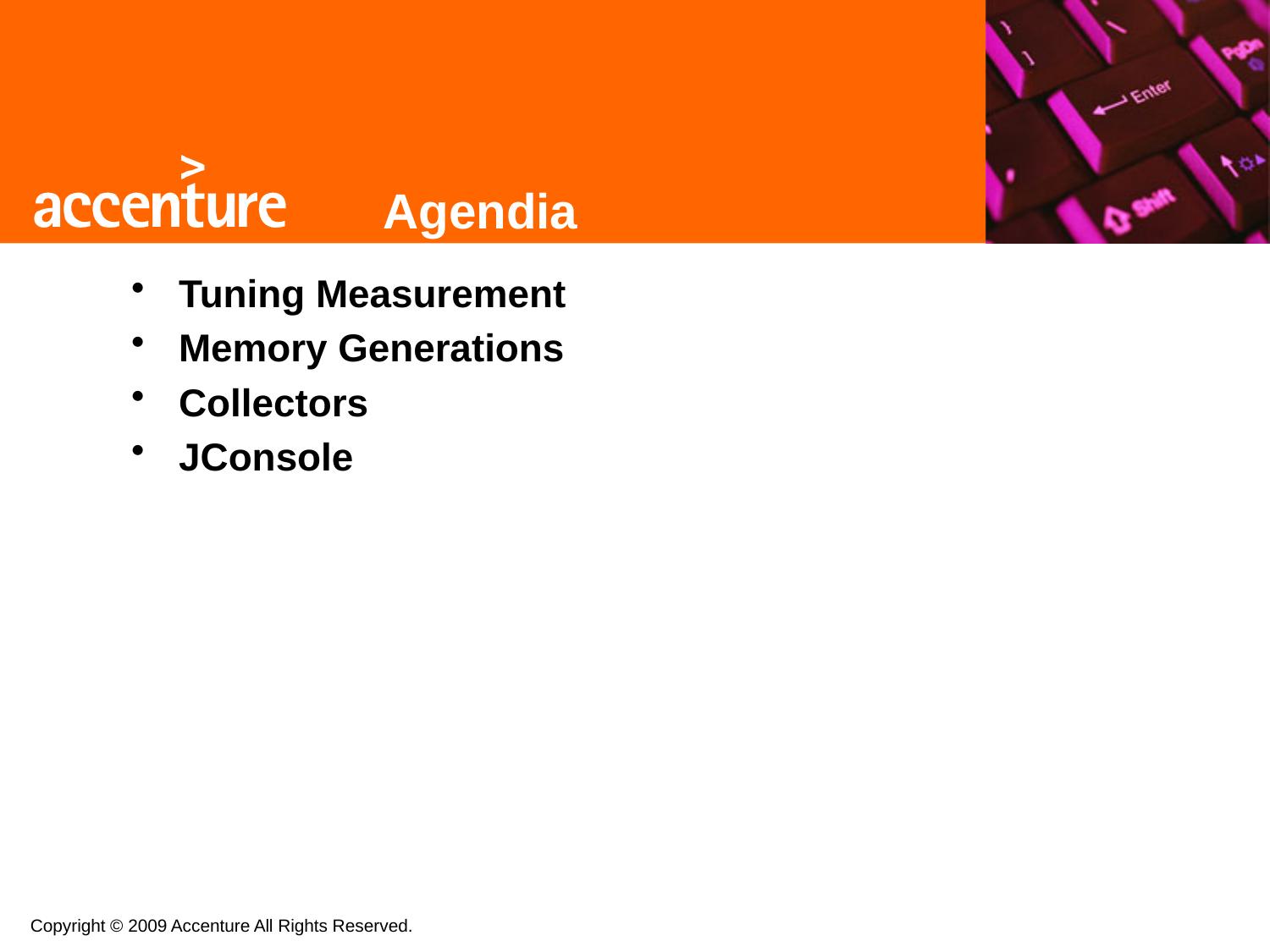

# Agendia
Tuning Measurement
Memory Generations
Collectors
JConsole

Copyright © 2009 Accenture All Rights Reserved.